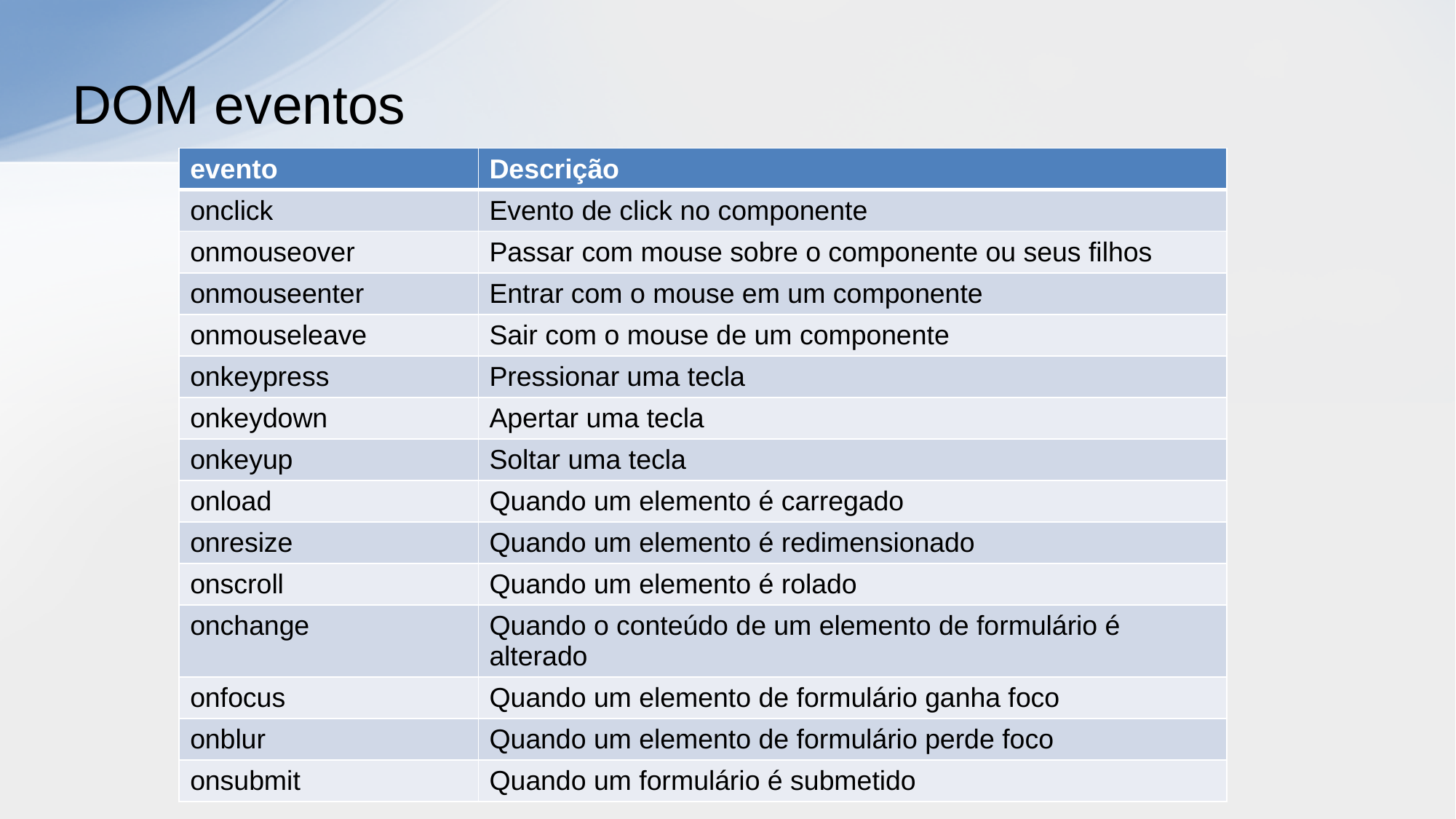

# DOM eventos
| evento | Descrição |
| --- | --- |
| onclick | Evento de click no componente |
| onmouseover | Passar com mouse sobre o componente ou seus filhos |
| onmouseenter | Entrar com o mouse em um componente |
| onmouseleave | Sair com o mouse de um componente |
| onkeypress | Pressionar uma tecla |
| onkeydown | Apertar uma tecla |
| onkeyup | Soltar uma tecla |
| onload | Quando um elemento é carregado |
| onresize | Quando um elemento é redimensionado |
| onscroll | Quando um elemento é rolado |
| onchange | Quando o conteúdo de um elemento de formulário é alterado |
| onfocus | Quando um elemento de formulário ganha foco |
| onblur | Quando um elemento de formulário perde foco |
| onsubmit | Quando um formulário é submetido |